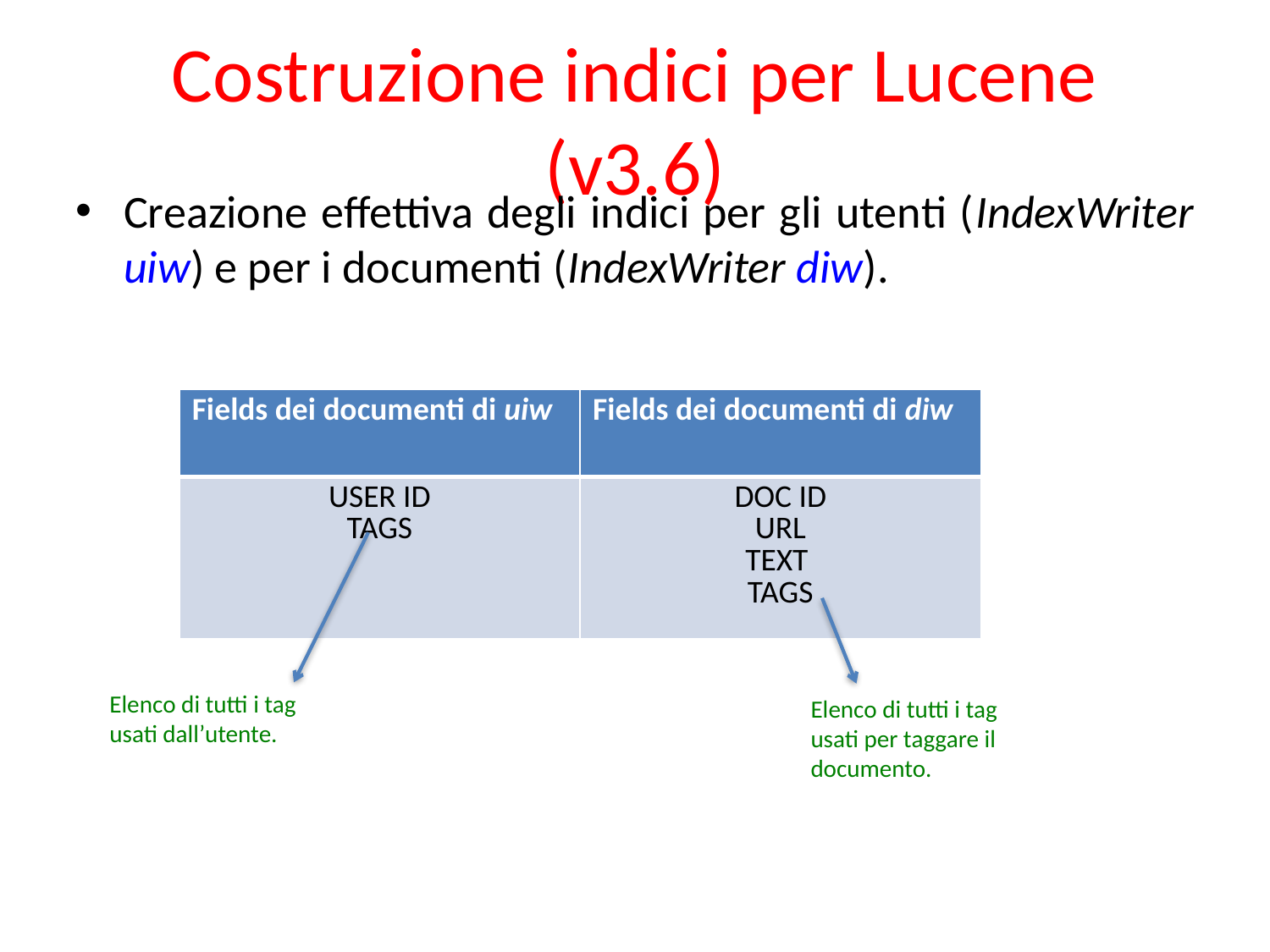

Costruzione indici per Lucene (v3.6)
Creazione effettiva degli indici per gli utenti (IndexWriter uiw) e per i documenti (IndexWriter diw).

| Fields dei documenti di uiw | Fields dei documenti di diw |
| --- | --- |
| USER ID TAGS | DOC ID URL TEXT TAGS |

Elenco di tutti i tag usati dall’utente.
Elenco di tutti i tag usati per taggare il documento.